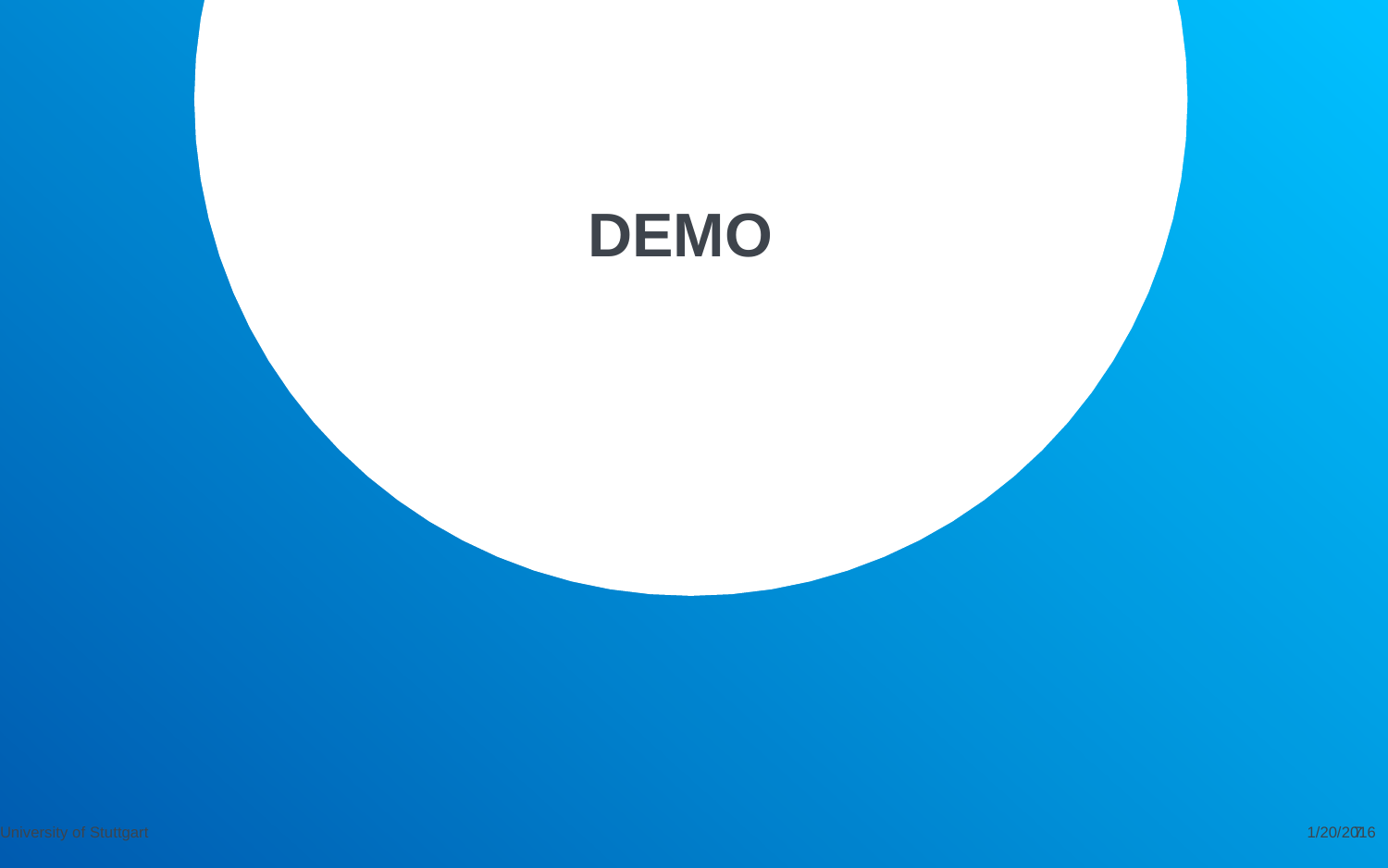

# DEMO
University of Stuttgart
1/20/2016
7